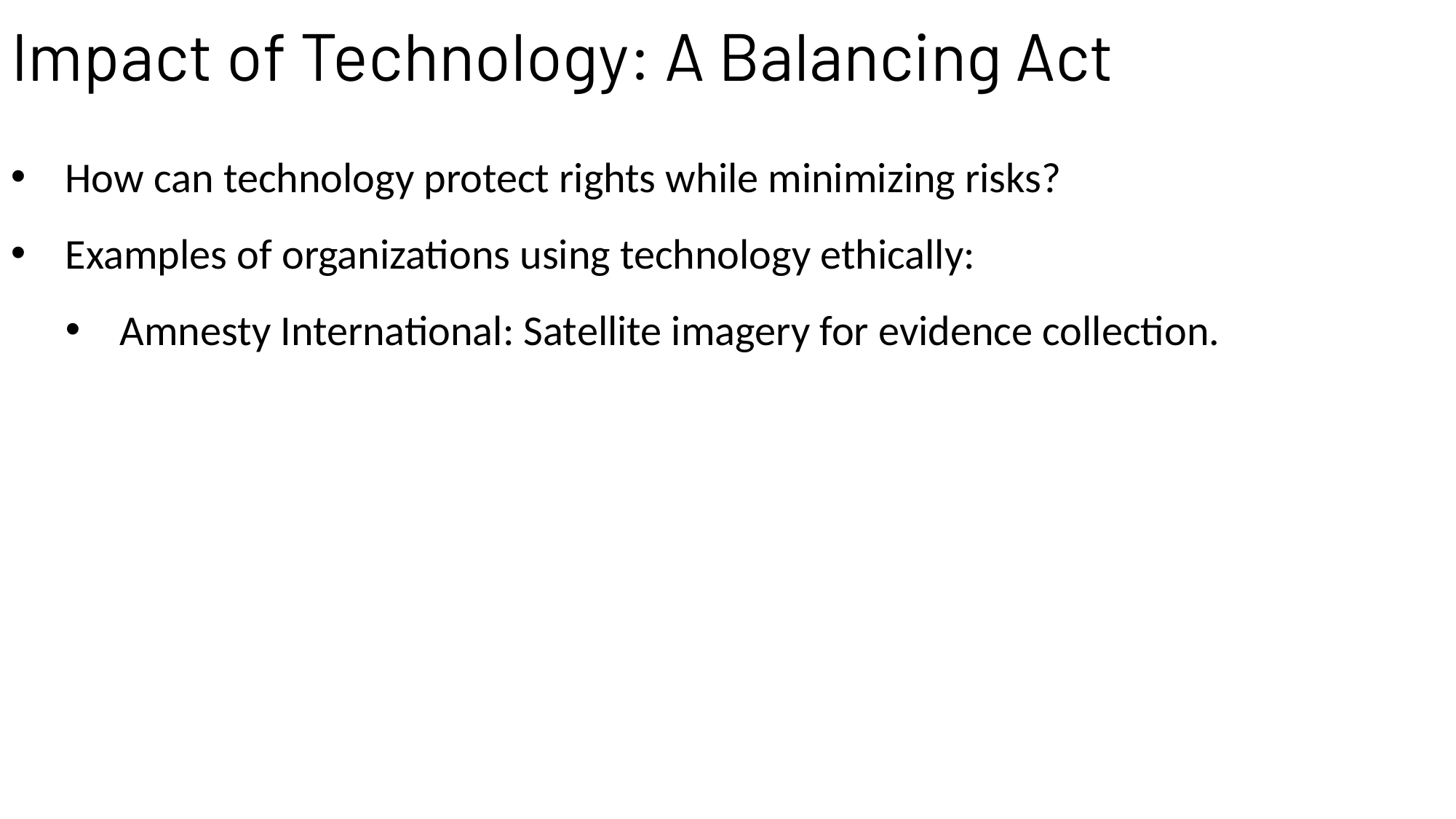

# Impact of Technology: A Balancing Act
How can technology protect rights while minimizing risks?
Examples of organizations using technology ethically:
Amnesty International: Satellite imagery for evidence collection.